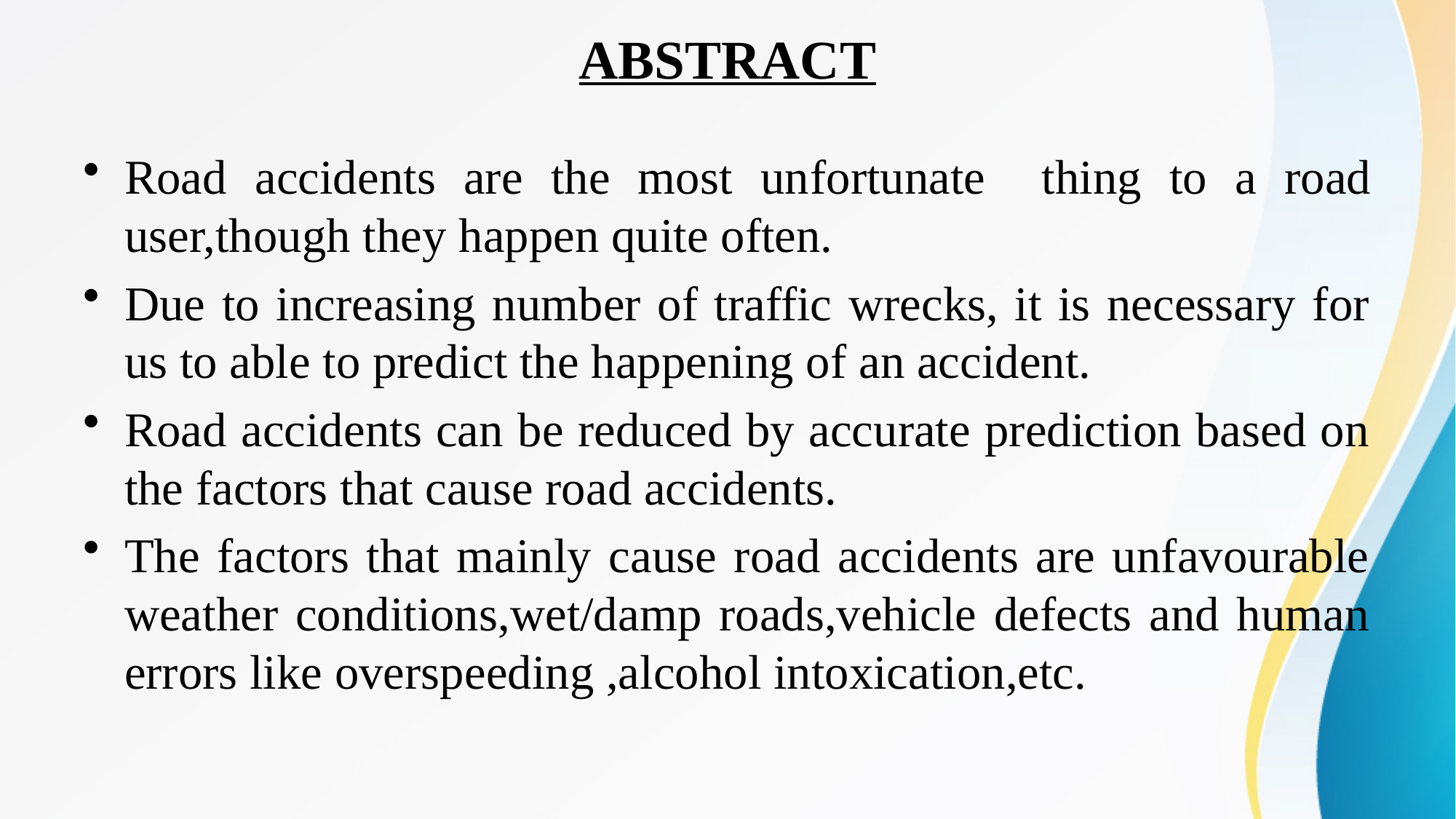

# ABSTRACT
Road accidents are the most unfortunate  thing to a road user,though they happen quite often.
Due to increasing number of traffic wrecks, it is necessary for us to able to predict the happening of an accident.
Road accidents can be reduced by accurate prediction based on the factors that cause road accidents.
The factors that mainly cause road accidents are unfavourable weather conditions,wet/damp roads,vehicle defects and human errors like overspeeding ,alcohol intoxication,etc.